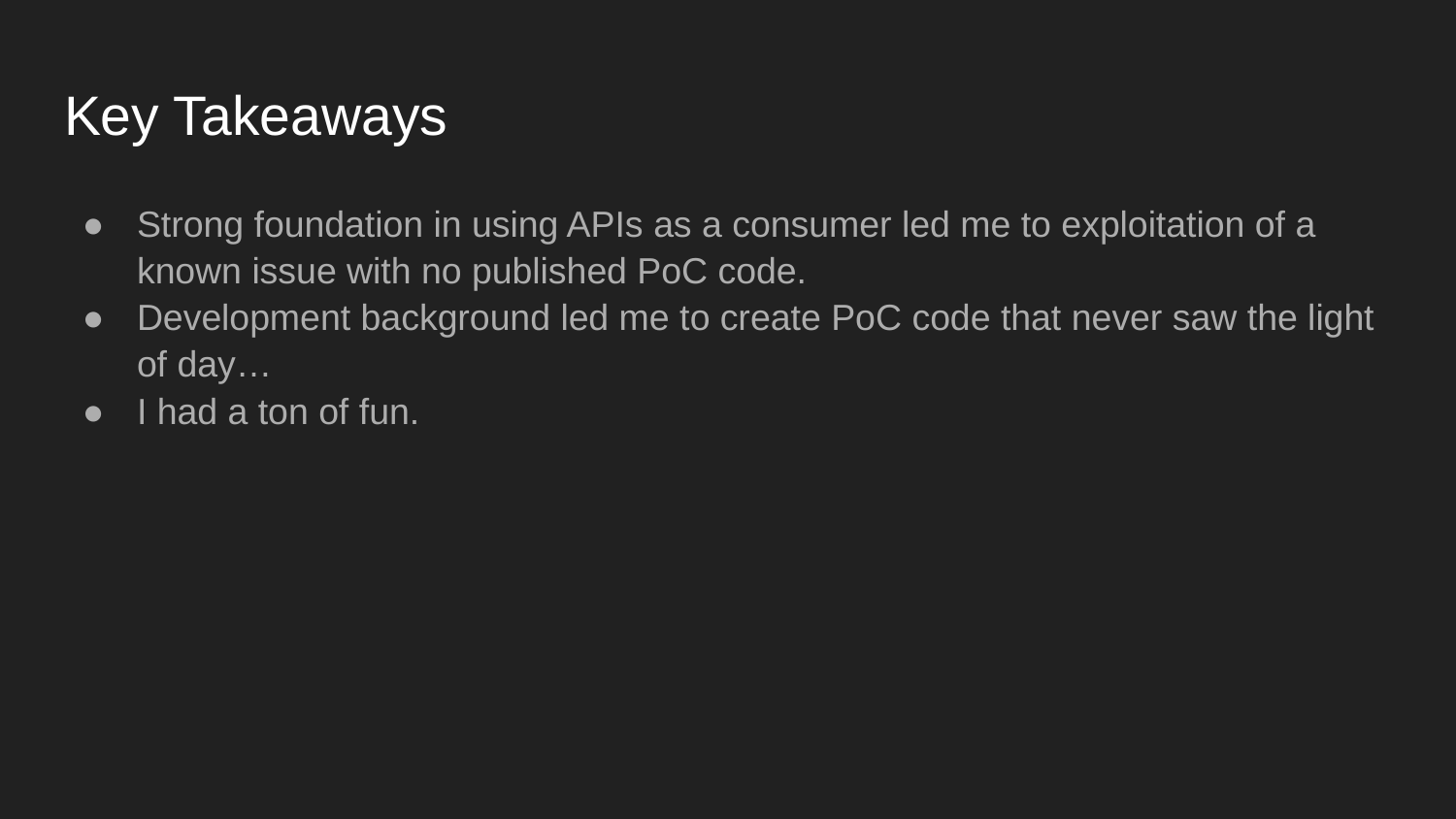

# Key Takeaways
Strong foundation in using APIs as a consumer led me to exploitation of a known issue with no published PoC code.
Development background led me to create PoC code that never saw the light of day…
I had a ton of fun.